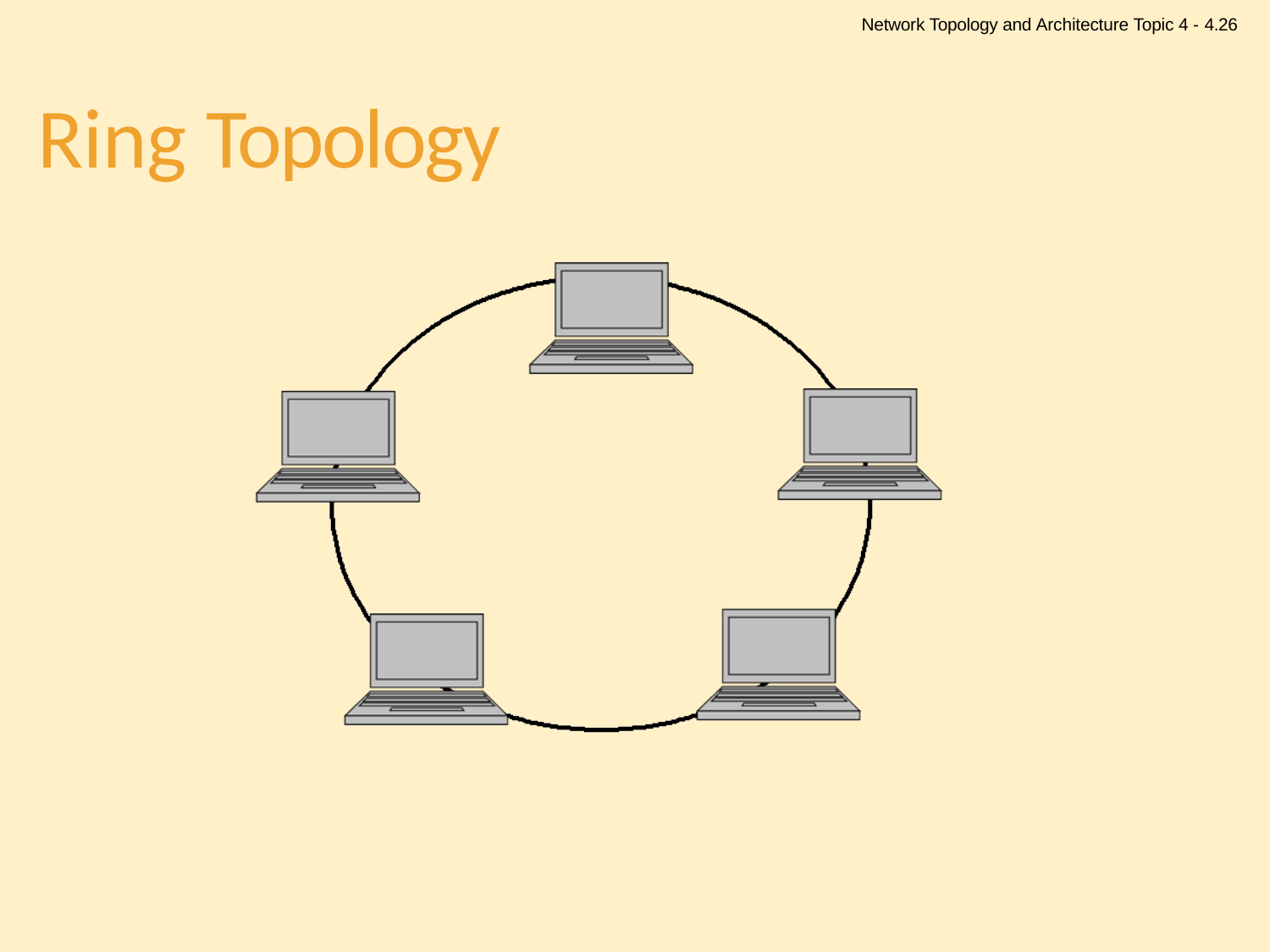

Network Topology and Architecture Topic 4 - 4.26
# Ring Topology